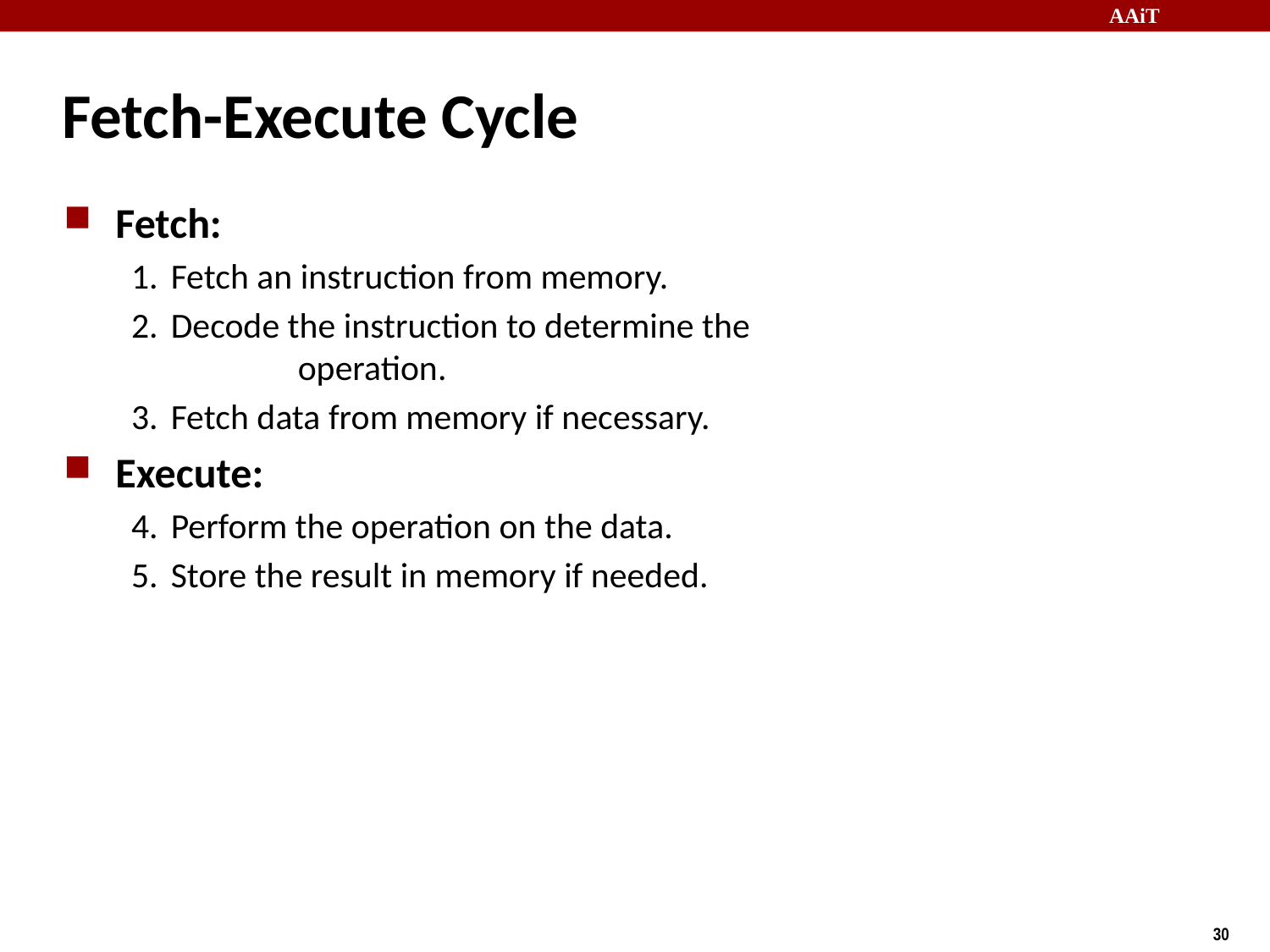

# Fetch-Execute Cycle
Fetch:
1.	Fetch an instruction from memory.
2.	Decode the instruction to determine the
	operation.
3. 	Fetch data from memory if necessary.
Execute:
4.	Perform the operation on the data.
5.	Store the result in memory if needed.